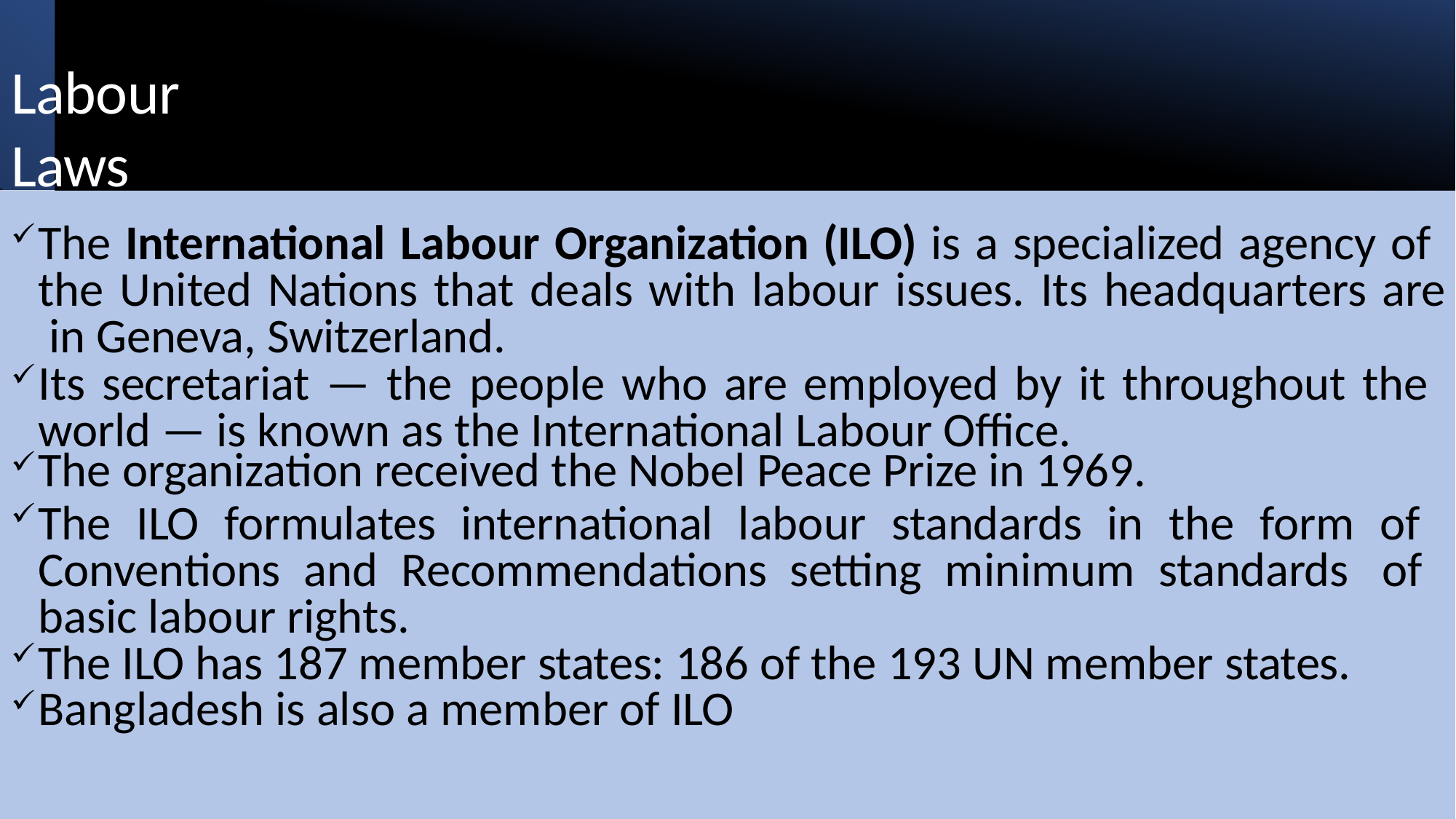

# Labour Laws

The International Labour Organization (ILO) is a specialized agency of  the United Nations that deals with labour issues. Its headquarters are  in Geneva, Switzerland.
Its secretariat — the people who are employed by it throughout the  world — is known as the International Labour Office.
The organization received the Nobel Peace Prize in 1969.
The ILO formulates international labour standards in the form of  Conventions and Recommendations setting minimum standards of  basic labour rights.
The ILO has 187 member states: 186 of the 193 UN member states.
Bangladesh is also a member of ILO